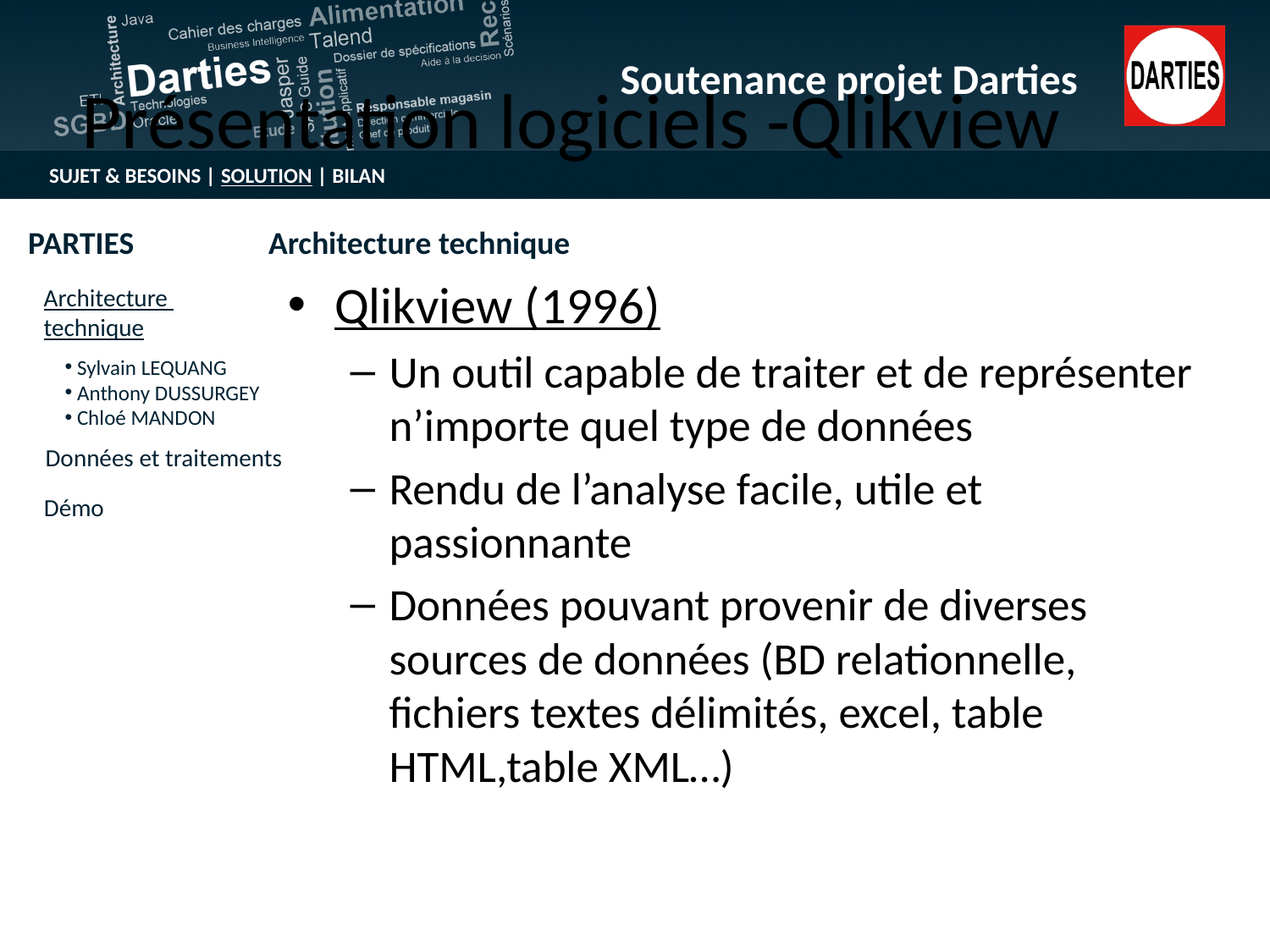

Présentation logiciels -Qlikview
Qlikview (1996)
Un outil capable de traiter et de représenter n’importe quel type de données
Rendu de l’analyse facile, utile et passionnante
Données pouvant provenir de diverses sources de données (BD relationnelle, fichiers textes délimités, excel, table HTML,table XML…)